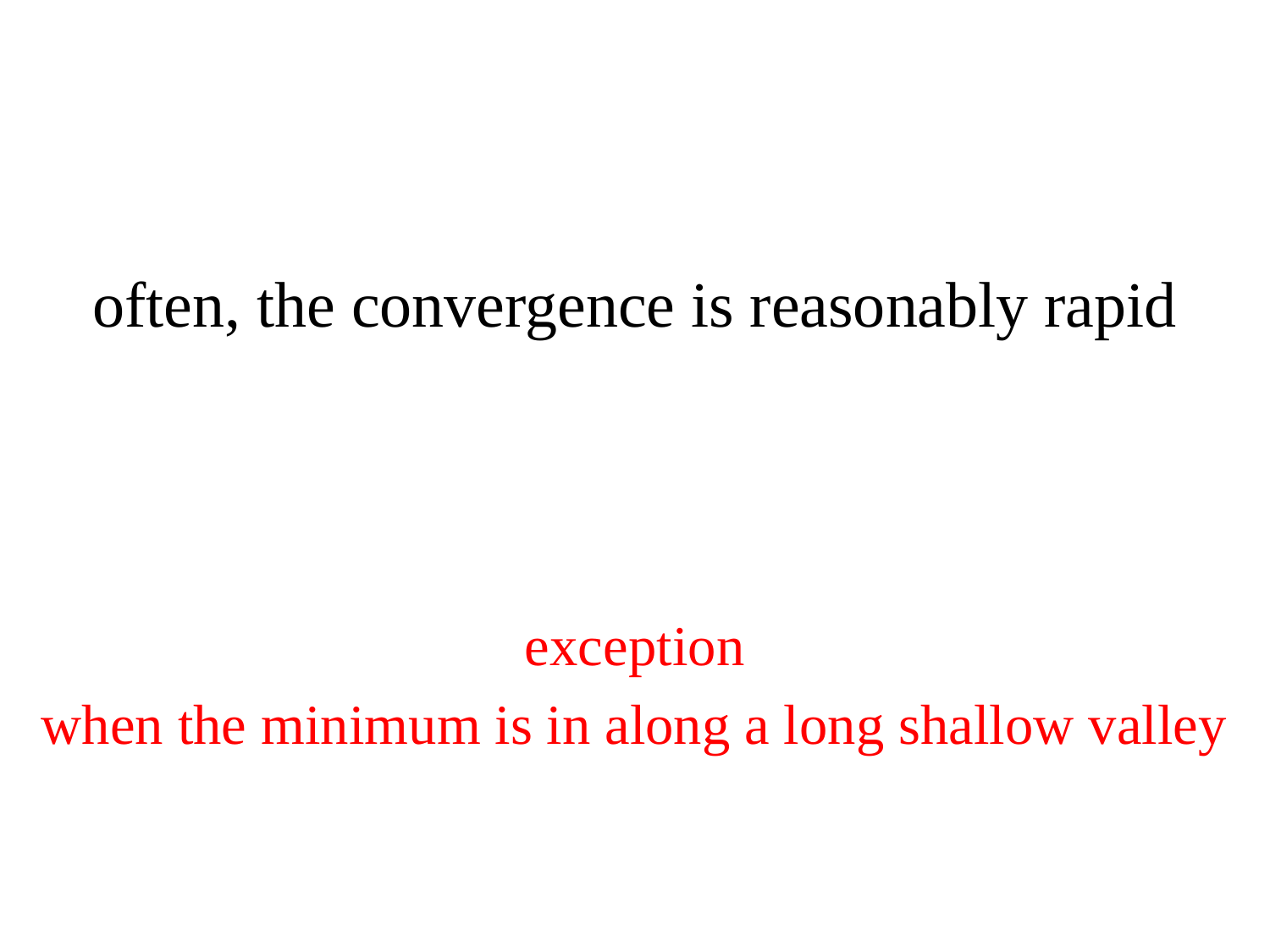

# often, the convergence is reasonably rapid
exception
when the minimum is in along a long shallow valley